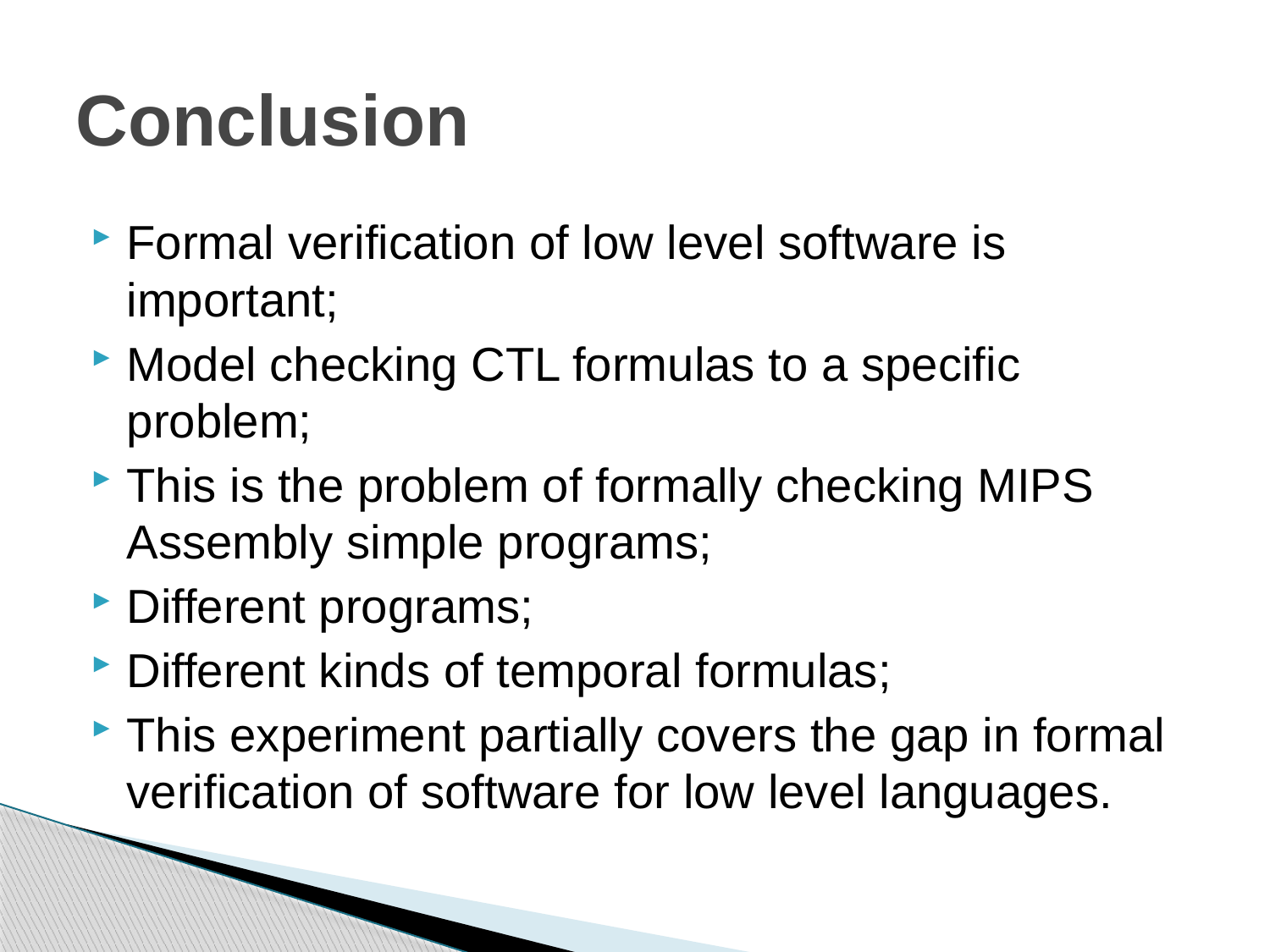

# Conclusion
Formal verification of low level software is important;
Model checking CTL formulas to a specific problem;
This is the problem of formally checking MIPS Assembly simple programs;
Different programs;
Different kinds of temporal formulas;
This experiment partially covers the gap in formal verification of software for low level languages.